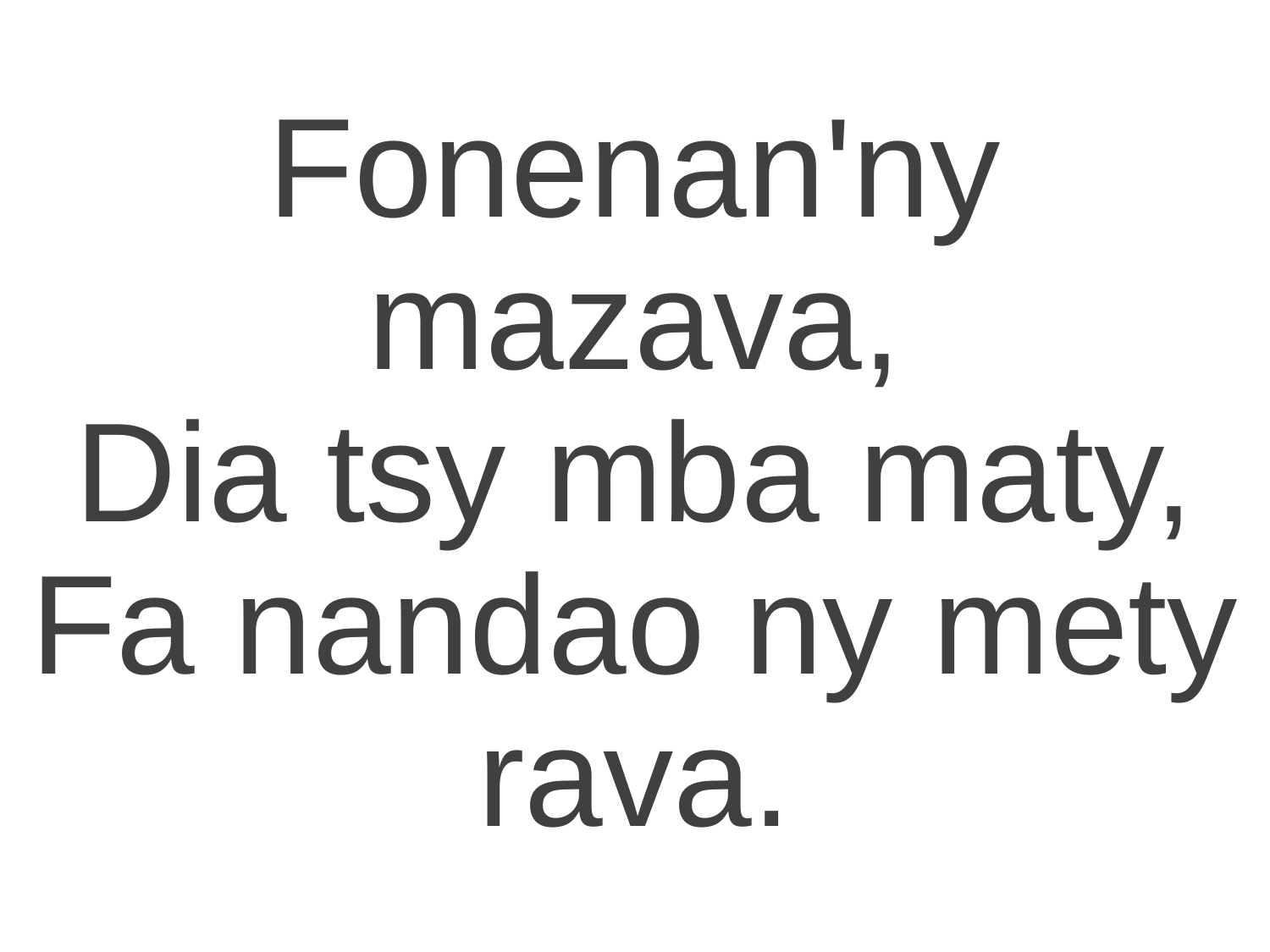

Fonenan'ny mazava,
Dia tsy mba maty,
Fa nandao ny mety rava.